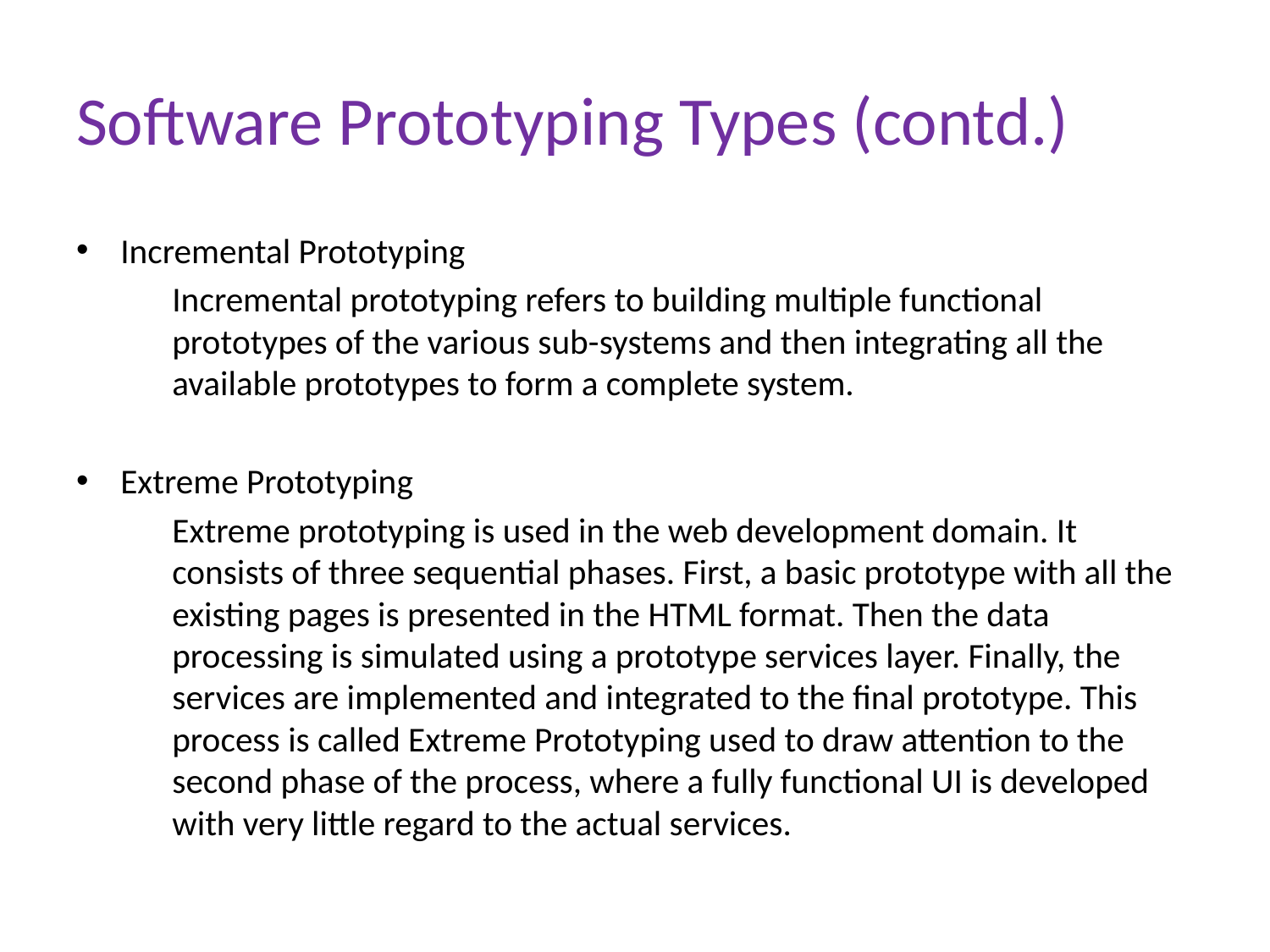

# Software Prototyping Types (contd.)
Incremental Prototyping
	Incremental prototyping refers to building multiple functional prototypes of the various sub-systems and then integrating all the available prototypes to form a complete system.

Extreme Prototyping
	Extreme prototyping is used in the web development domain. It consists of three sequential phases. First, a basic prototype with all the existing pages is presented in the HTML format. Then the data processing is simulated using a prototype services layer. Finally, the services are implemented and integrated to the final prototype. This process is called Extreme Prototyping used to draw attention to the second phase of the process, where a fully functional UI is developed with very little regard to the actual services.